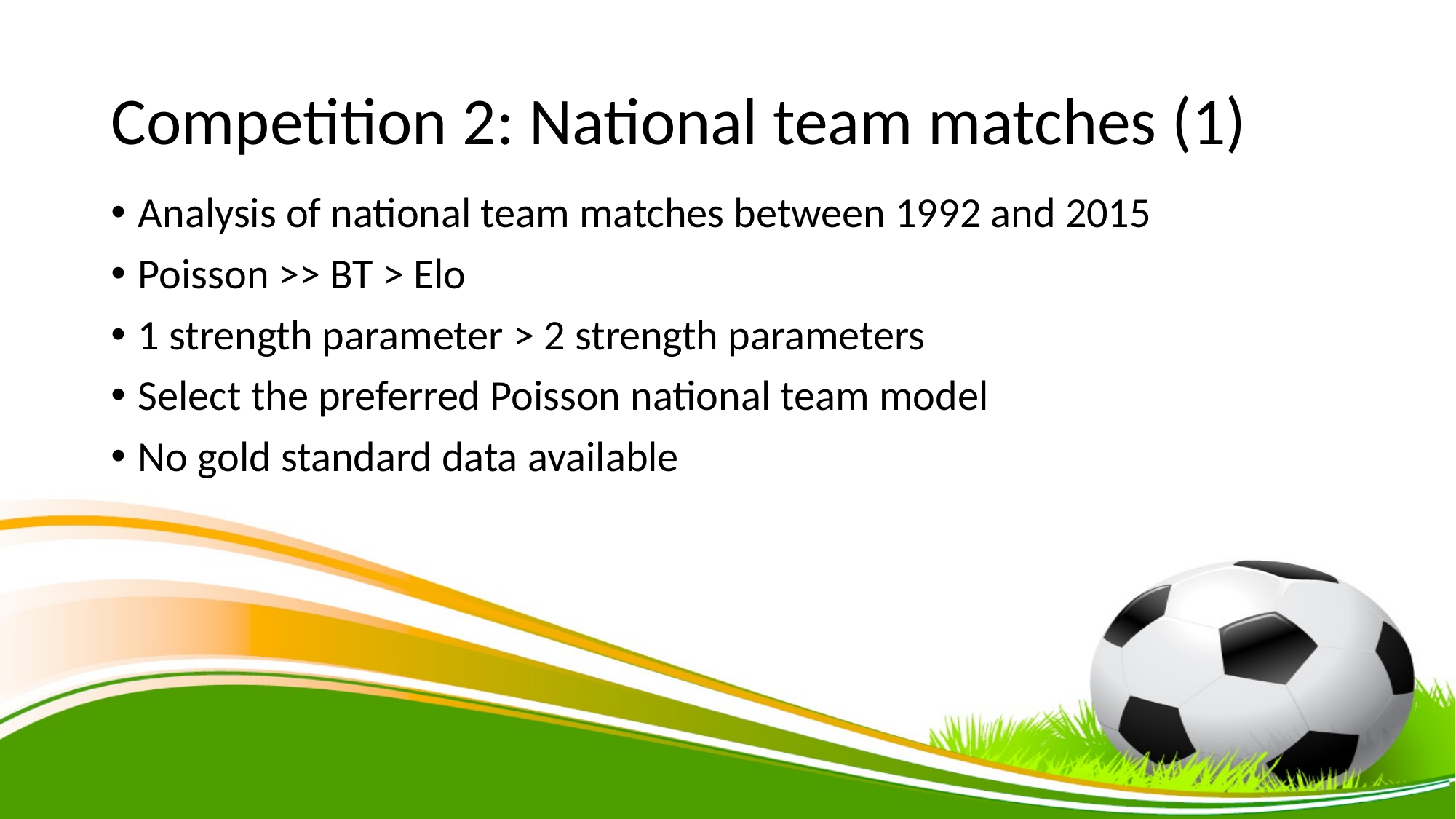

# Competition 2: National team matches (1)
Analysis of national team matches between 1992 and 2015
Poisson >> BT > Elo
1 strength parameter > 2 strength parameters
Select the preferred Poisson national team model
No gold standard data available